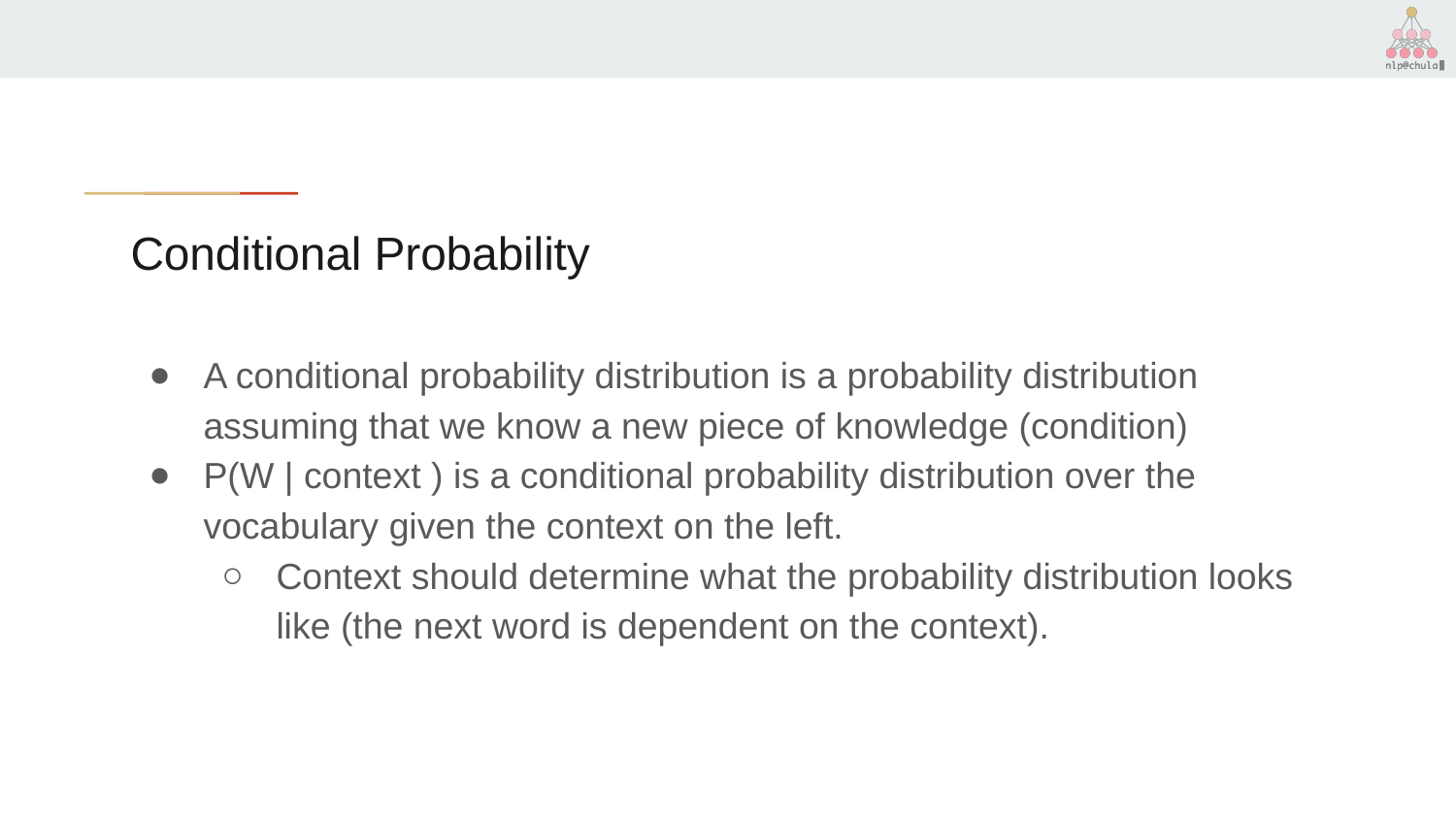

# Conditional Probability
A conditional probability distribution is a probability distribution assuming that we know a new piece of knowledge (condition)
P(W | context ) is a conditional probability distribution over the vocabulary given the context on the left.
Context should determine what the probability distribution looks like (the next word is dependent on the context).